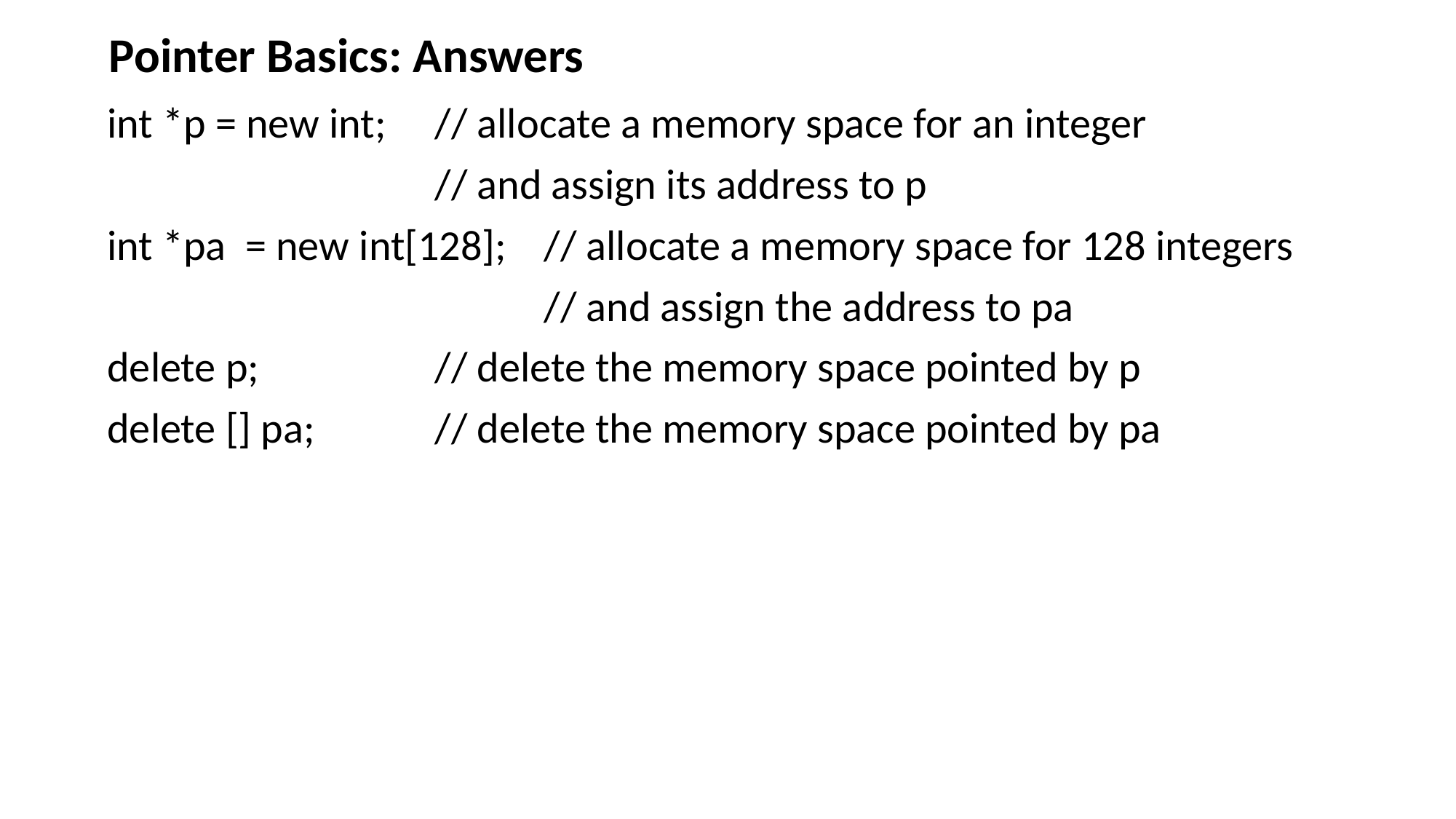

Pointer Basics: Answers
int *p = new int;	// allocate a memory space for an integer
			// and assign its address to p
int *pa  = new int[128];  	// allocate a memory space for 128 integers
				// and assign the address to pa
delete p;		// delete the memory space pointed by p
delete [] pa;		// delete the memory space pointed by pa